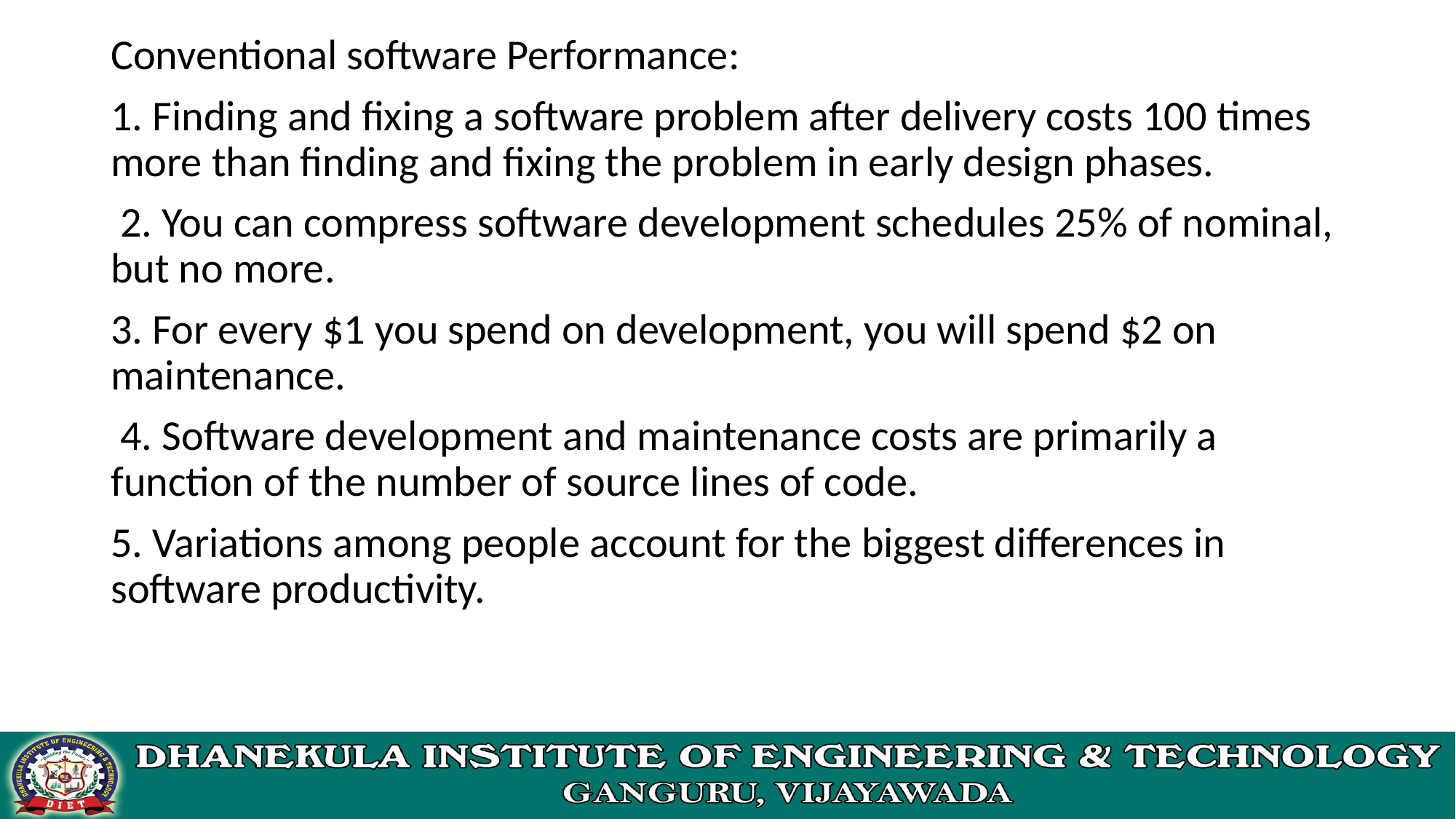

Conventional software Performance:
1. Finding and fixing a software problem after delivery costs 100 times more than finding and fixing the problem in early design phases.
 2. You can compress software development schedules 25% of nominal, but no more.
3. For every $1 you spend on development, you will spend $2 on maintenance.
 4. Software development and maintenance costs are primarily a function of the number of source lines of code.
5. Variations among people account for the biggest differences in software productivity.